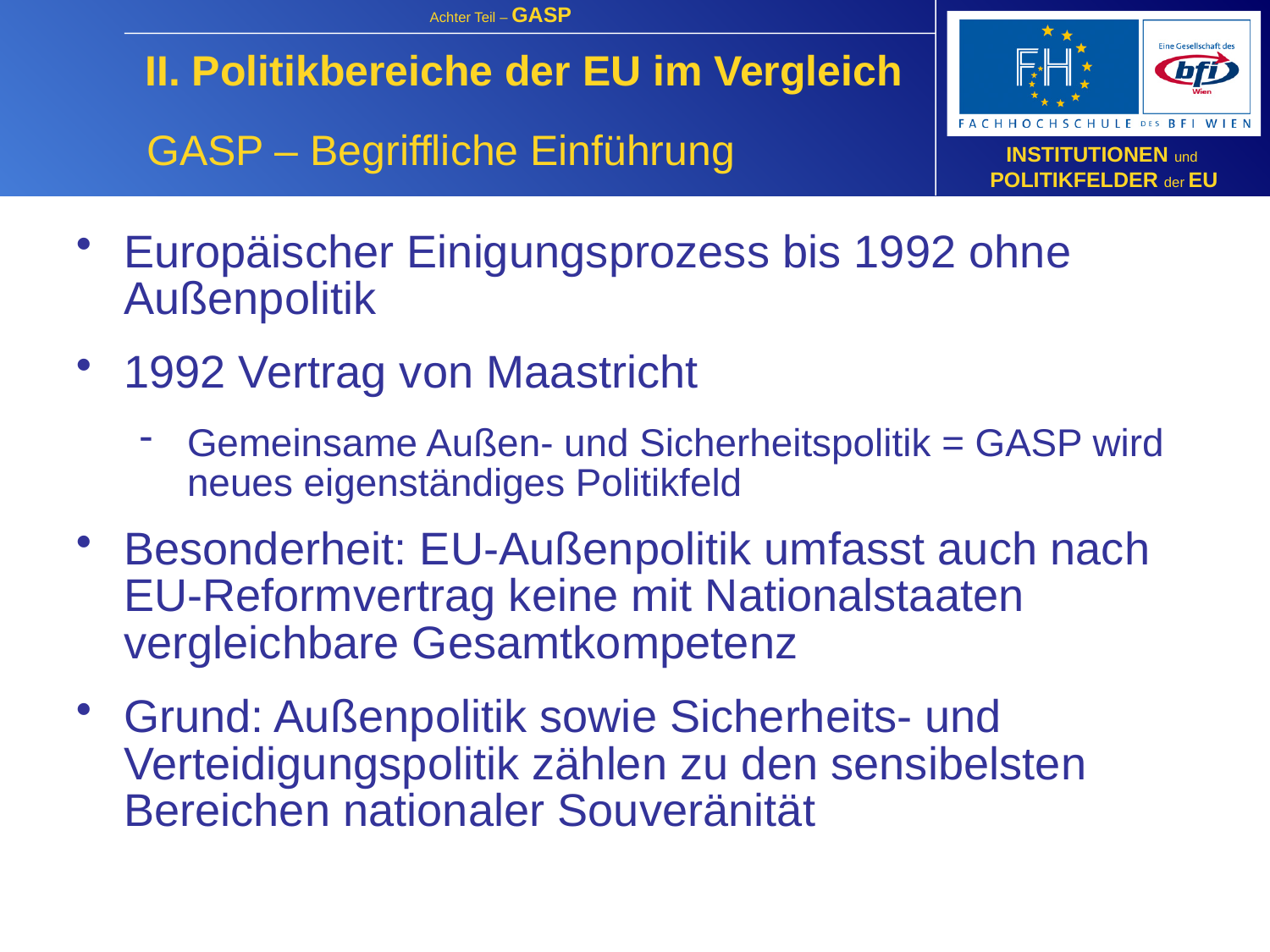

II. Politikbereiche der EU im Vergleich
GASP – Begriffliche Einführung
Europäischer Einigungsprozess bis 1992 ohne Außenpolitik
1992 Vertrag von Maastricht
Gemeinsame Außen- und Sicherheitspolitik = GASP wird neues eigenständiges Politikfeld
Besonderheit: EU-Außenpolitik umfasst auch nach EU-Reformvertrag keine mit Nationalstaaten vergleichbare Gesamtkompetenz
Grund: Außenpolitik sowie Sicherheits- und Verteidigungspolitik zählen zu den sensibelsten Bereichen nationaler Souveränität